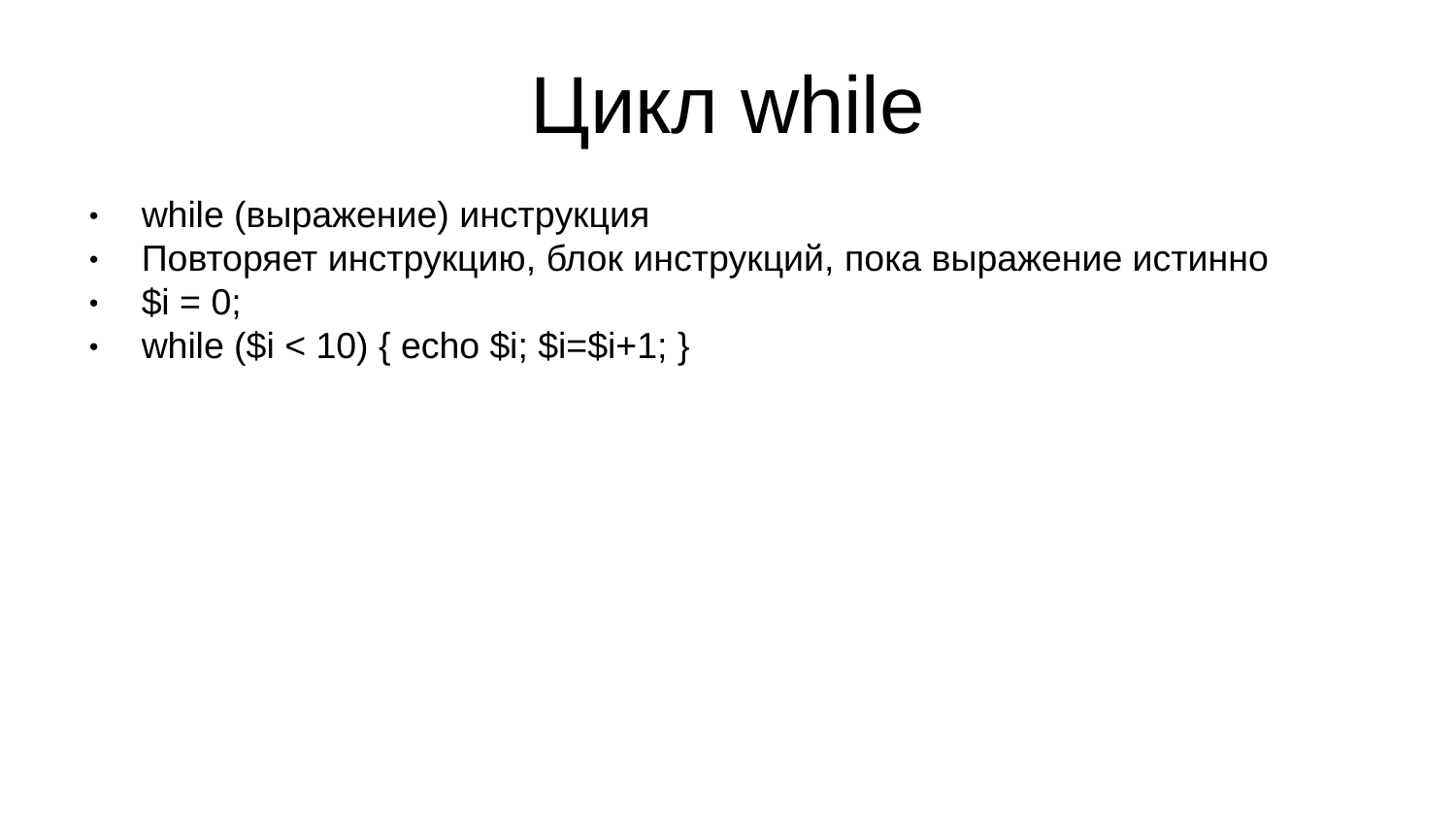

Цикл while
while (выражение) инструкция
Повторяет инструкцию, блок инструкций, пока выражение истинно
$i = 0;
while ($i < 10) { echo $i; $i=$i+1; }